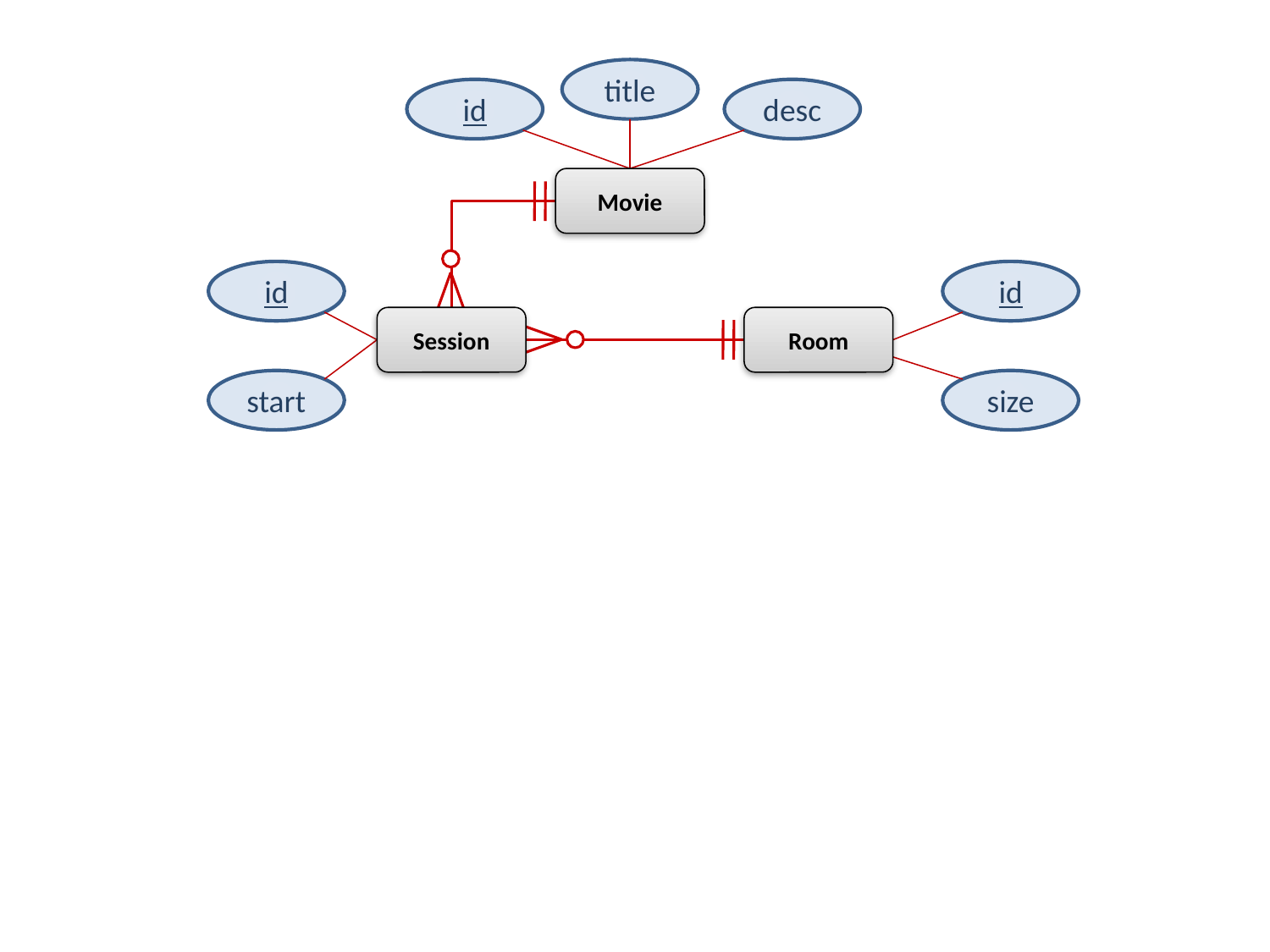

title
id
desc
Movie

id
id
Session
Room

start
size